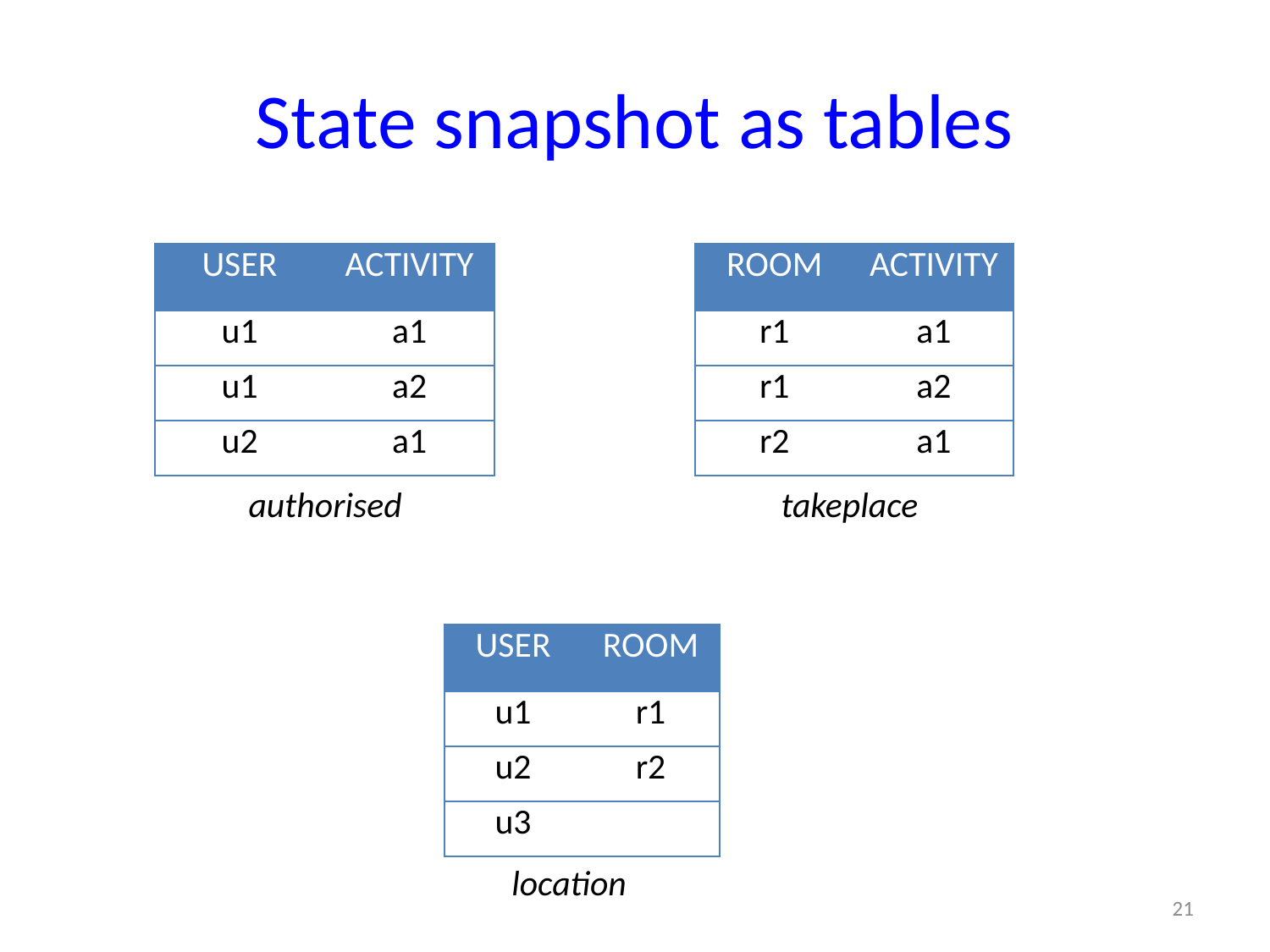

# State snapshot as tables
| USER | ACTIVITY |
| --- | --- |
| u1 | a1 |
| u1 | a2 |
| u2 | a1 |
| ROOM | ACTIVITY |
| --- | --- |
| r1 | a1 |
| r1 | a2 |
| r2 | a1 |
authorised
takeplace
| USER | ROOM |
| --- | --- |
| u1 | r1 |
| u2 | r2 |
| u3 |  |
location
21